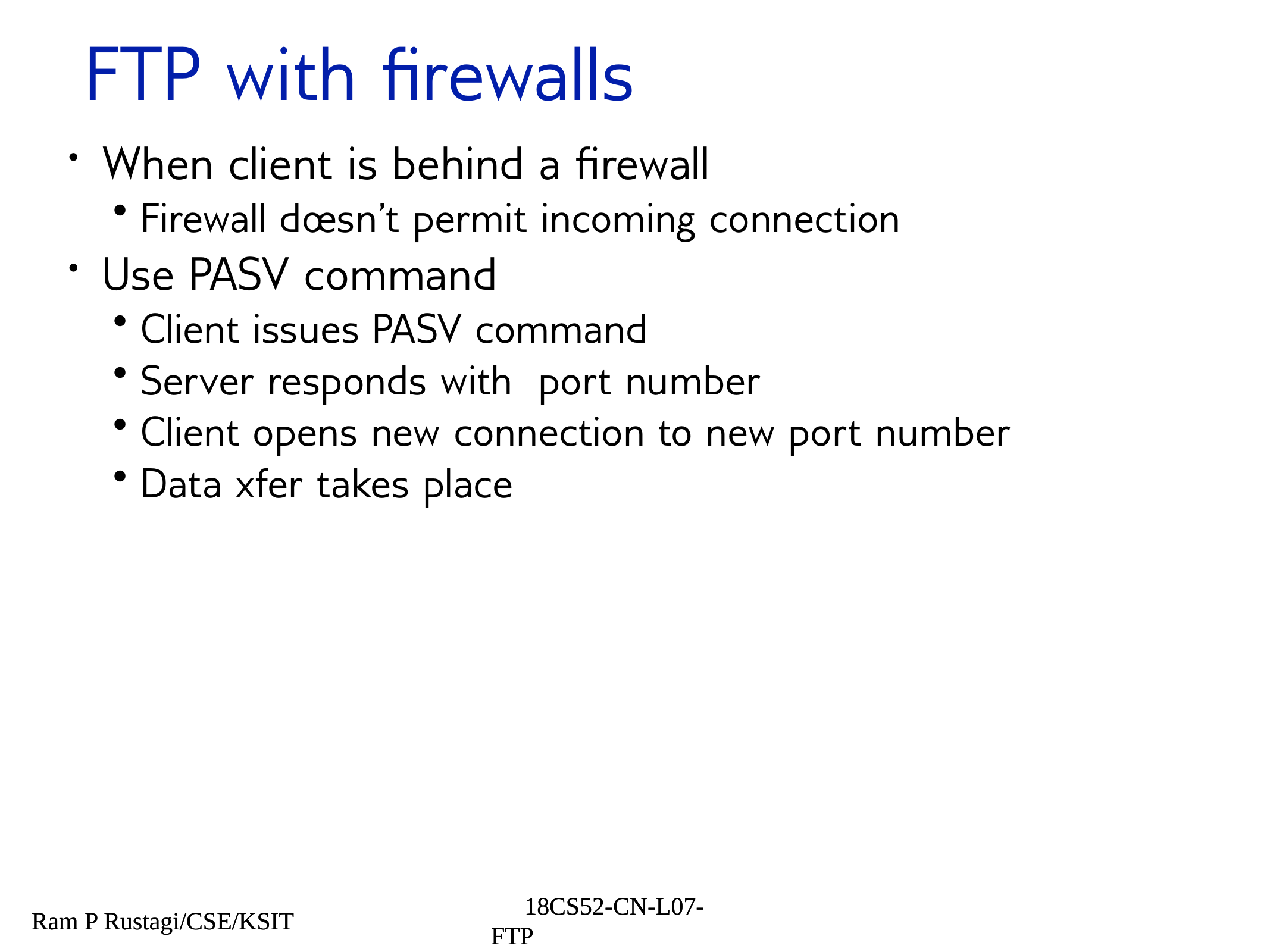

# FTP with firewalls
When client is behind a firewall
Firewall doesn’t permit incoming connection
Use PASV command
Client issues PASV command
Server responds with  port number
Client opens new connection to new port number
Data xfer takes place
13
Ram P Rustagi/CSE/KSIT
18CS52-CN-L07-FTP